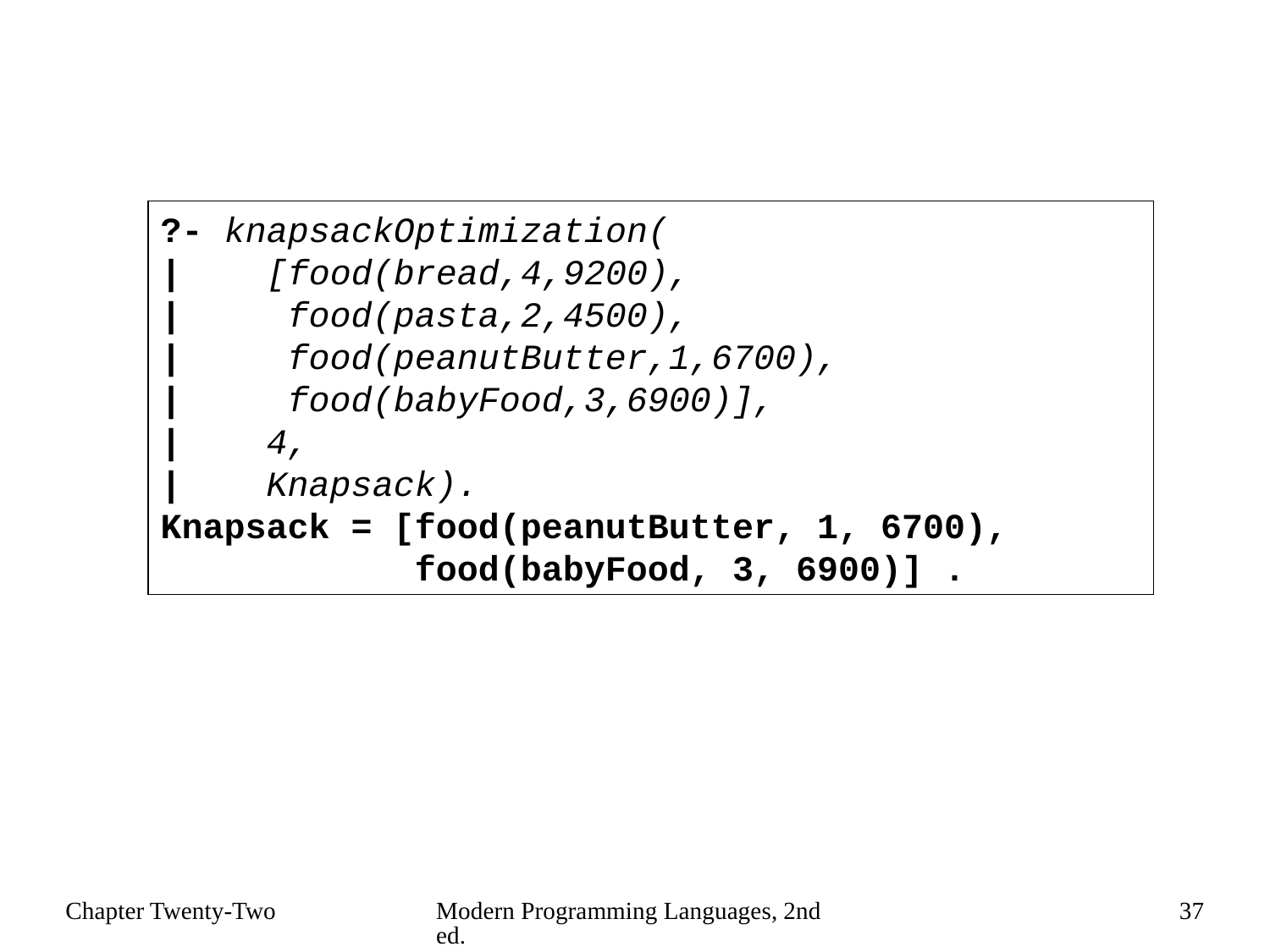

?- knapsackOptimization(
|    [food(bread,4,9200),
|     food(pasta,2,4500),
|     food(peanutButter,1,6700),
|     food(babyFood,3,6900)],
|    4,
|    Knapsack).
Knapsack = [food(peanutButter, 1, 6700),
            food(babyFood, 3, 6900)] .
Chapter Twenty-Two
Modern Programming Languages, 2nd ed.
37